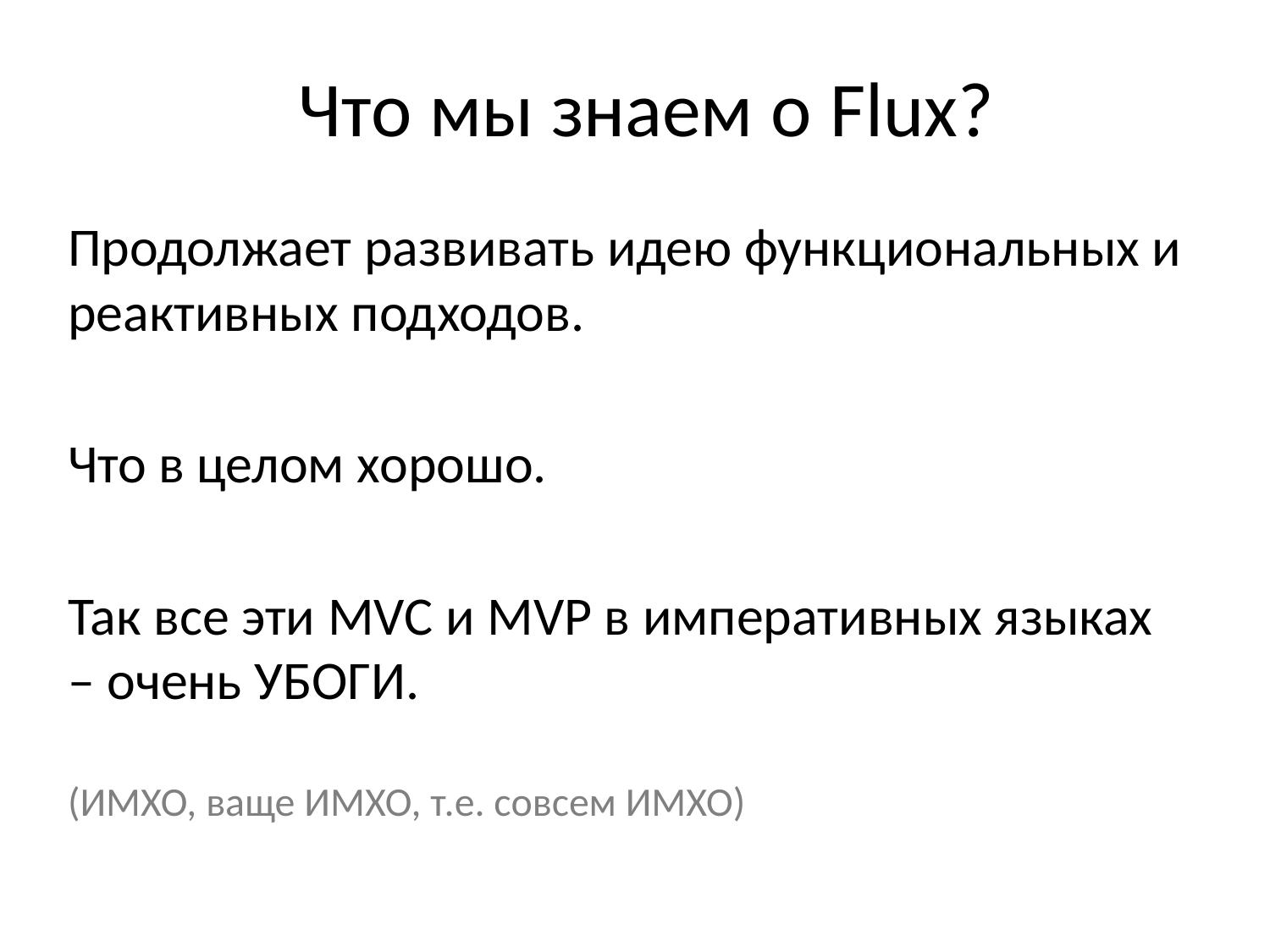

Что мы знаем о Flux?
Продолжает развивать идею функциональных и реактивных подходов.

Что в целом хорошо.

Так все эти MVC и MVP в императивных языках – очень УБОГИ.

(ИМХО, ваще ИМХО, т.е. совсем ИМХО)